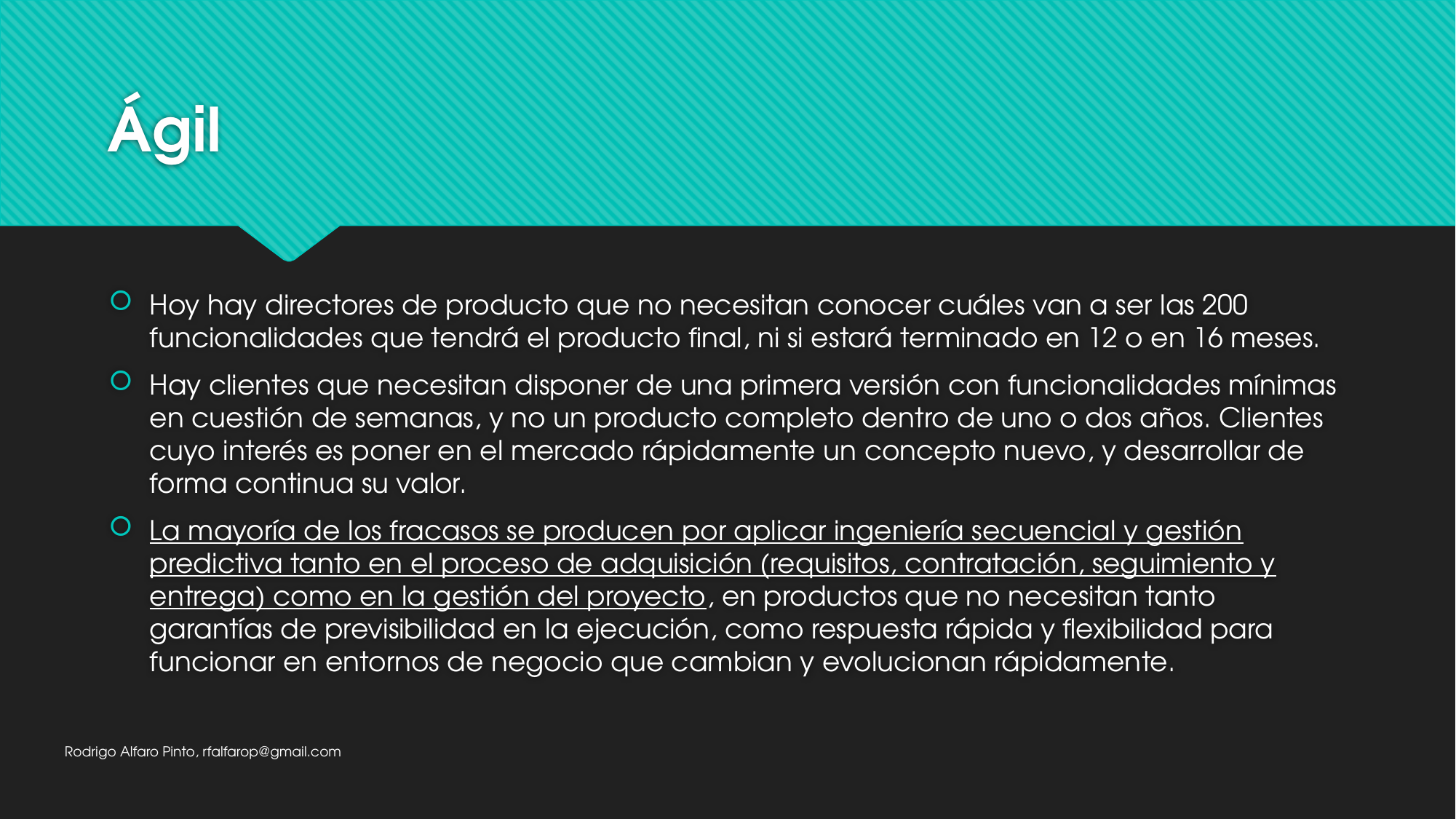

# Ágil
Hoy hay directores de producto que no necesitan conocer cuáles van a ser las 200 funcionalidades que tendrá el producto final, ni si estará terminado en 12 o en 16 meses.
Hay clientes que necesitan disponer de una primera versión con funcionalidades mínimas en cuestión de semanas, y no un producto completo dentro de uno o dos años. Clientes cuyo interés es poner en el mercado rápidamente un concepto nuevo, y desarrollar de forma continua su valor.
La mayoría de los fracasos se producen por aplicar ingeniería secuencial y gestión predictiva tanto en el proceso de adquisición (requisitos, contratación, seguimiento y entrega) como en la gestión del proyecto, en productos que no necesitan tanto garantías de previsibilidad en la ejecución, como respuesta rápida y flexibilidad para funcionar en entornos de negocio que cambian y evolucionan rápidamente.
Rodrigo Alfaro Pinto, rfalfarop@gmail.com